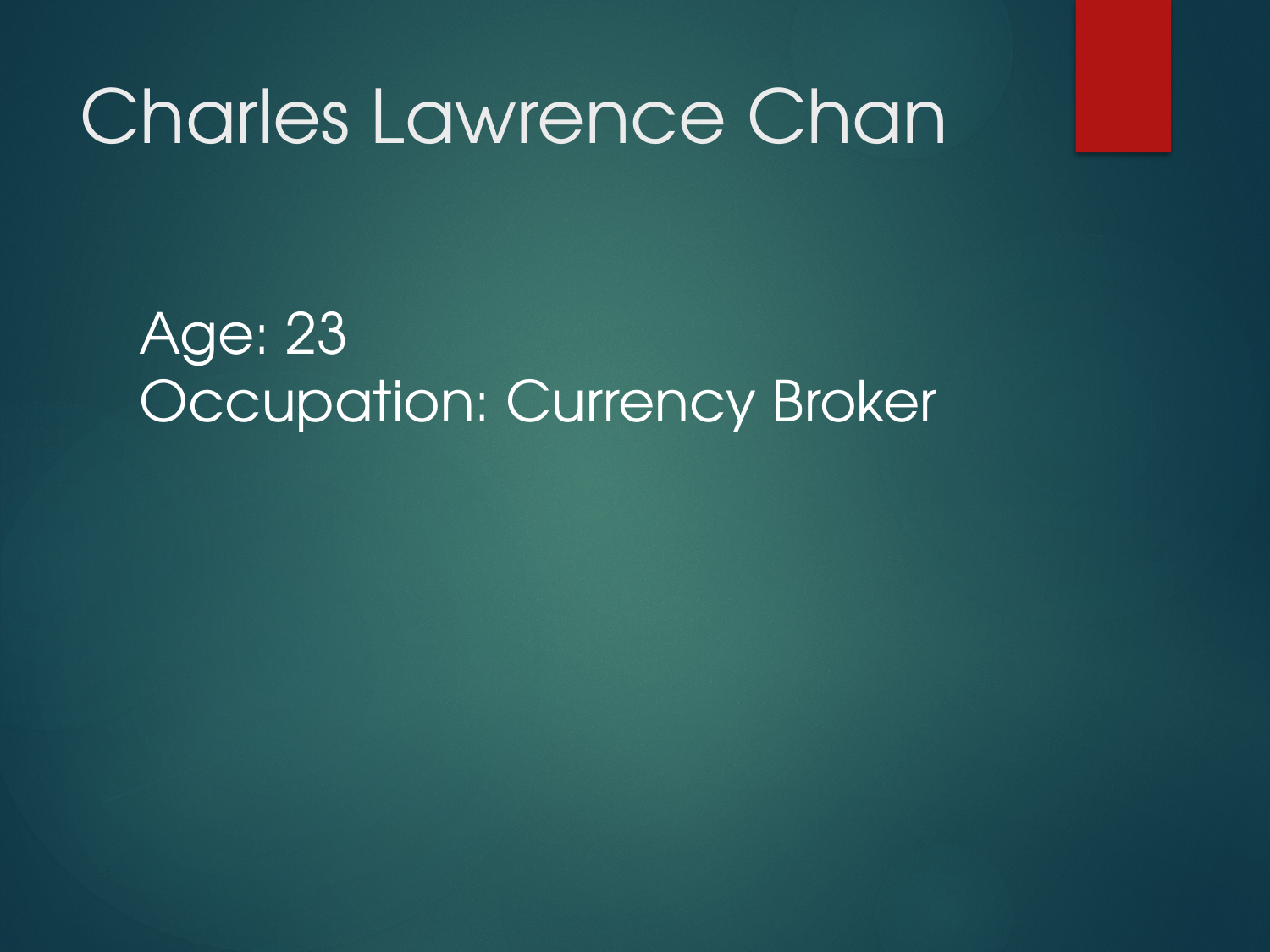

# Charles Lawrence Chan

Age: 23
Occupation: Currency Broker